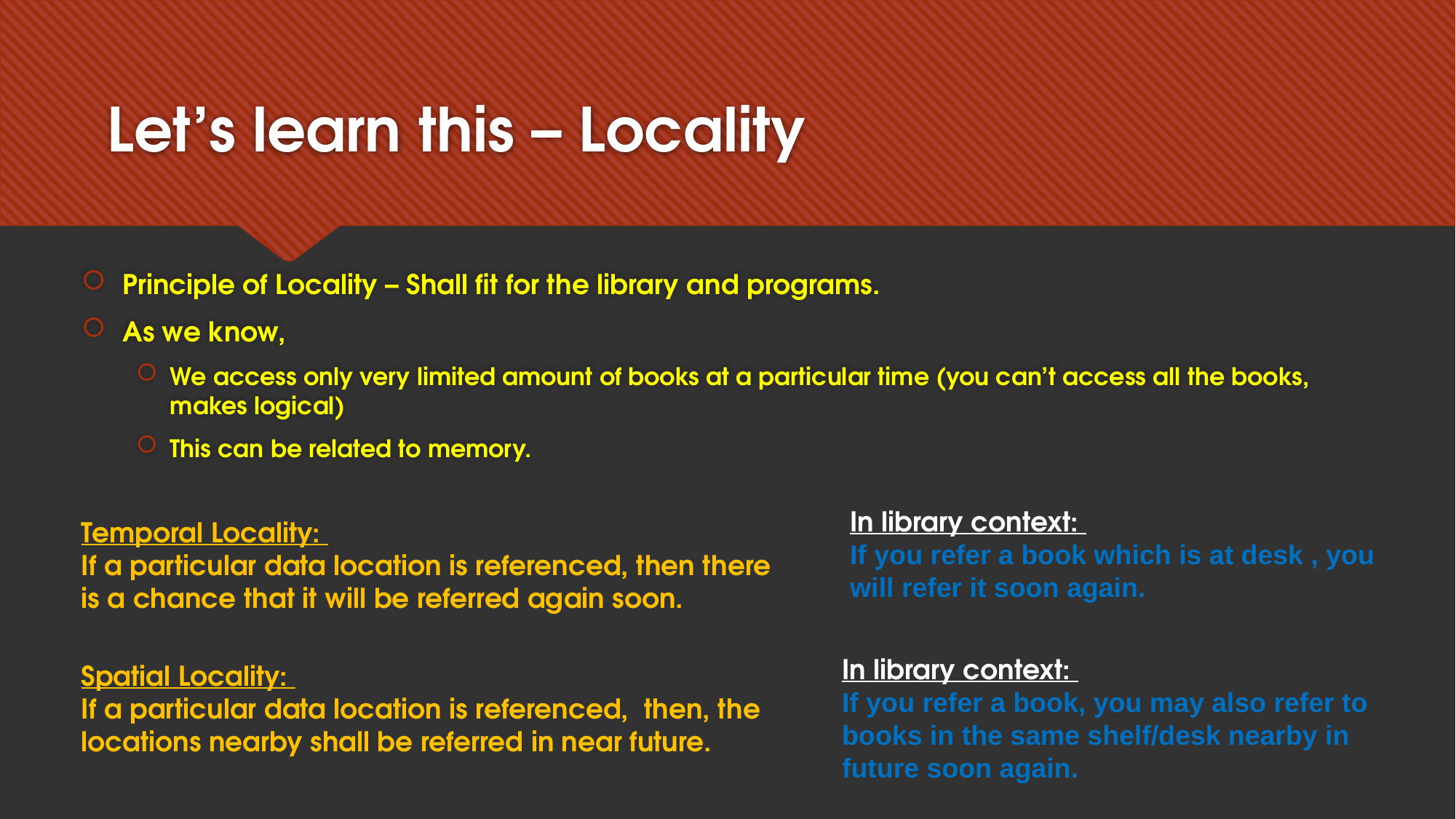

# Let’s learn this – Locality
Principle of Locality – Shall fit for the library and programs.
As we know,
We access only very limited amount of books at a particular time (you can’t access all the books, makes logical)
This can be related to memory.
In library context:
If you refer a book which is at desk , you will refer it soon again.

Temporal Locality:
If a particular data location is referenced, then there is a chance that it will be referred again soon.

In library context:
If you refer a book, you may also refer to books in the same shelf/desk nearby in future soon again.

Spatial Locality:
If a particular data location is referenced,  then, the locations nearby shall be referred in near future.